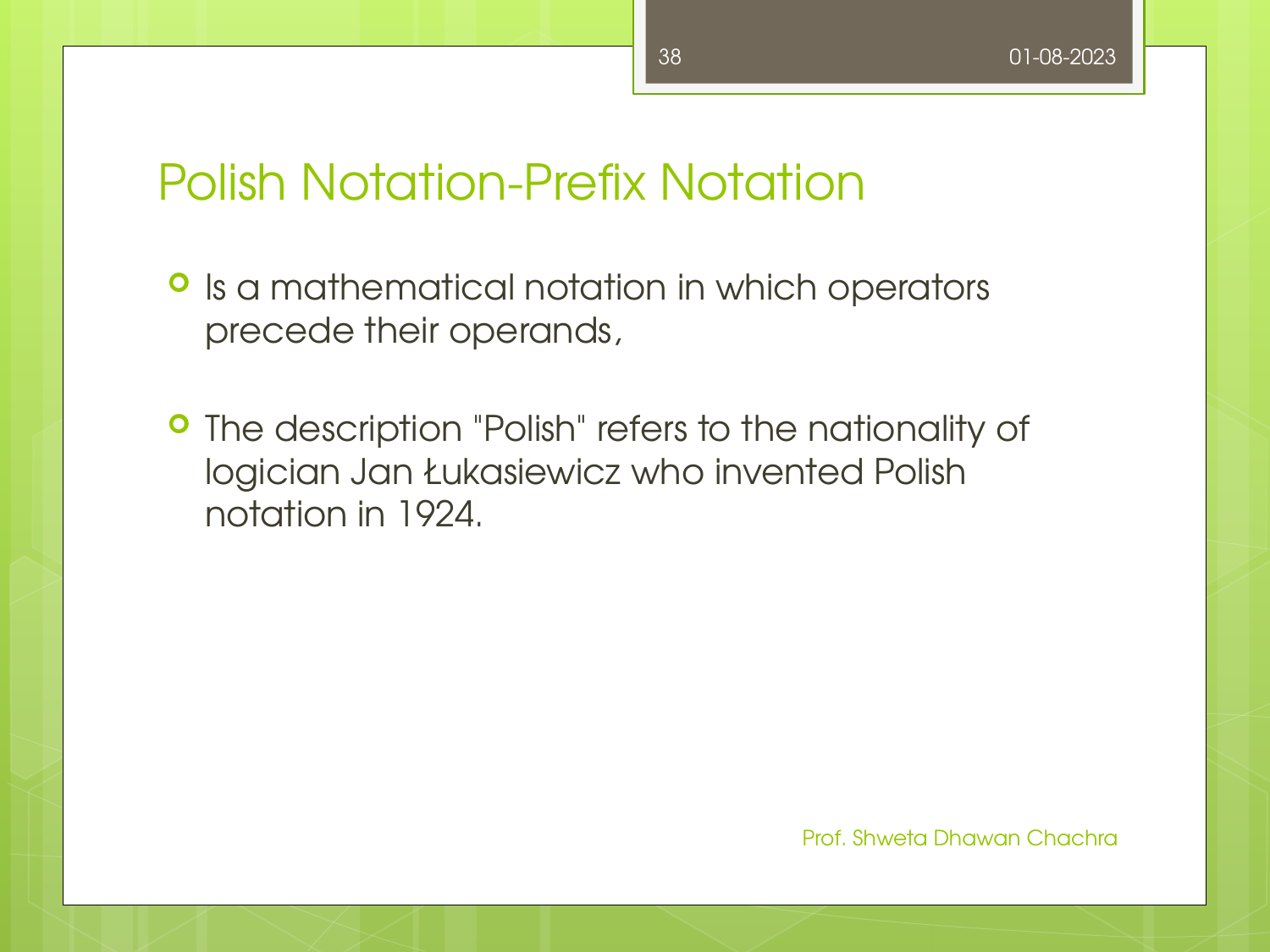

38
01-08-2023
# Polish Notation-Prefix Notation
Is a mathematical notation in which operators precede their operands,

The description "Polish" refers to the nationality of logician Jan Łukasiewicz who invented Polish notation in 1924.
Prof. Shweta Dhawan Chachra